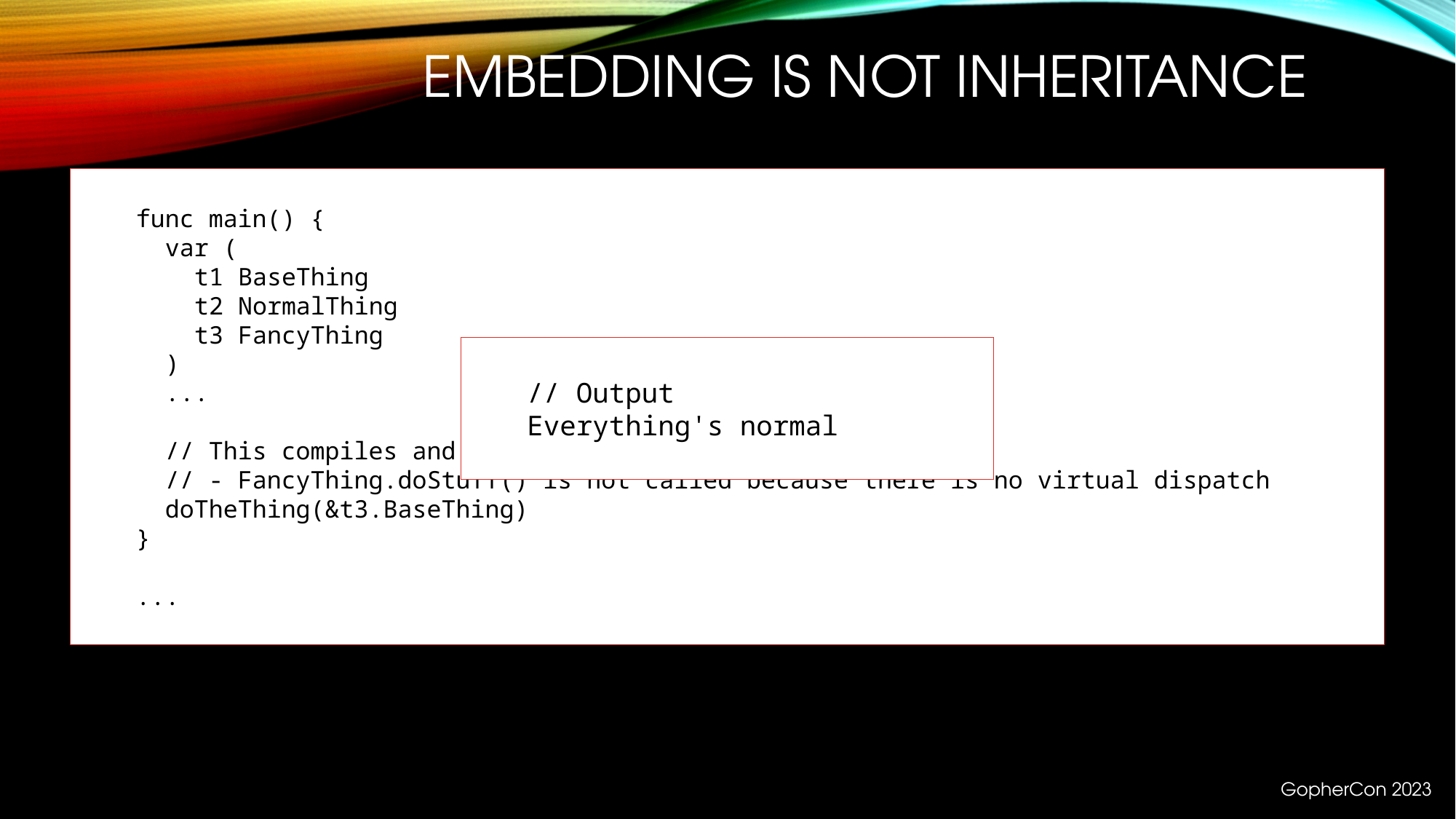

# Embedding is not inheritance

func main() {
  var (
    t1 BaseThing
    t2 NormalThing
    t3 FancyThing
  )
  ...

  // This compiles and runs but does the "wrong" thing
  // - FancyThing.doStuff() is not called because there is no virtual dispatch
  doTheThing(&t3.BaseThing)
}

...

// Output
Everything's normal

GopherCon 2023